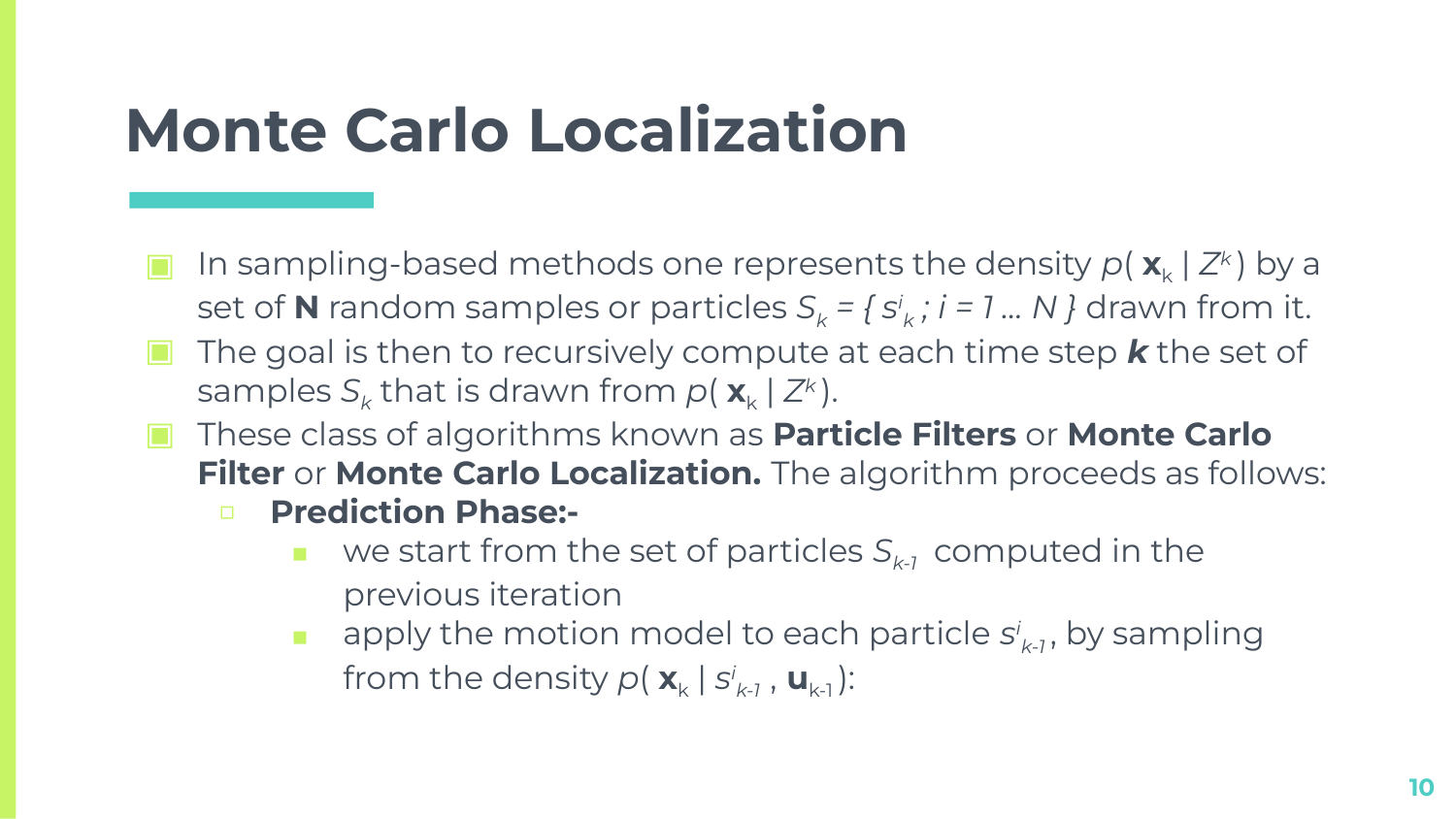

# Monte Carlo Localization
In sampling-based methods one represents the density p( xk | Zk ) by a set of N random samples or particles Sk = { sik ; i = 1 … N } drawn from it.
The goal is then to recursively compute at each time step k the set of samples Sk that is drawn from p( xk | Zk ).
These class of algorithms known as Particle Filters or Monte Carlo Filter or Monte Carlo Localization. The algorithm proceeds as follows:
Prediction Phase:-
we start from the set of particles Sk-1  computed in the previous iteration
apply the motion model to each particle sik-1 , by sampling from the density p( xk | sik-1  ,  uk-1 ):
10